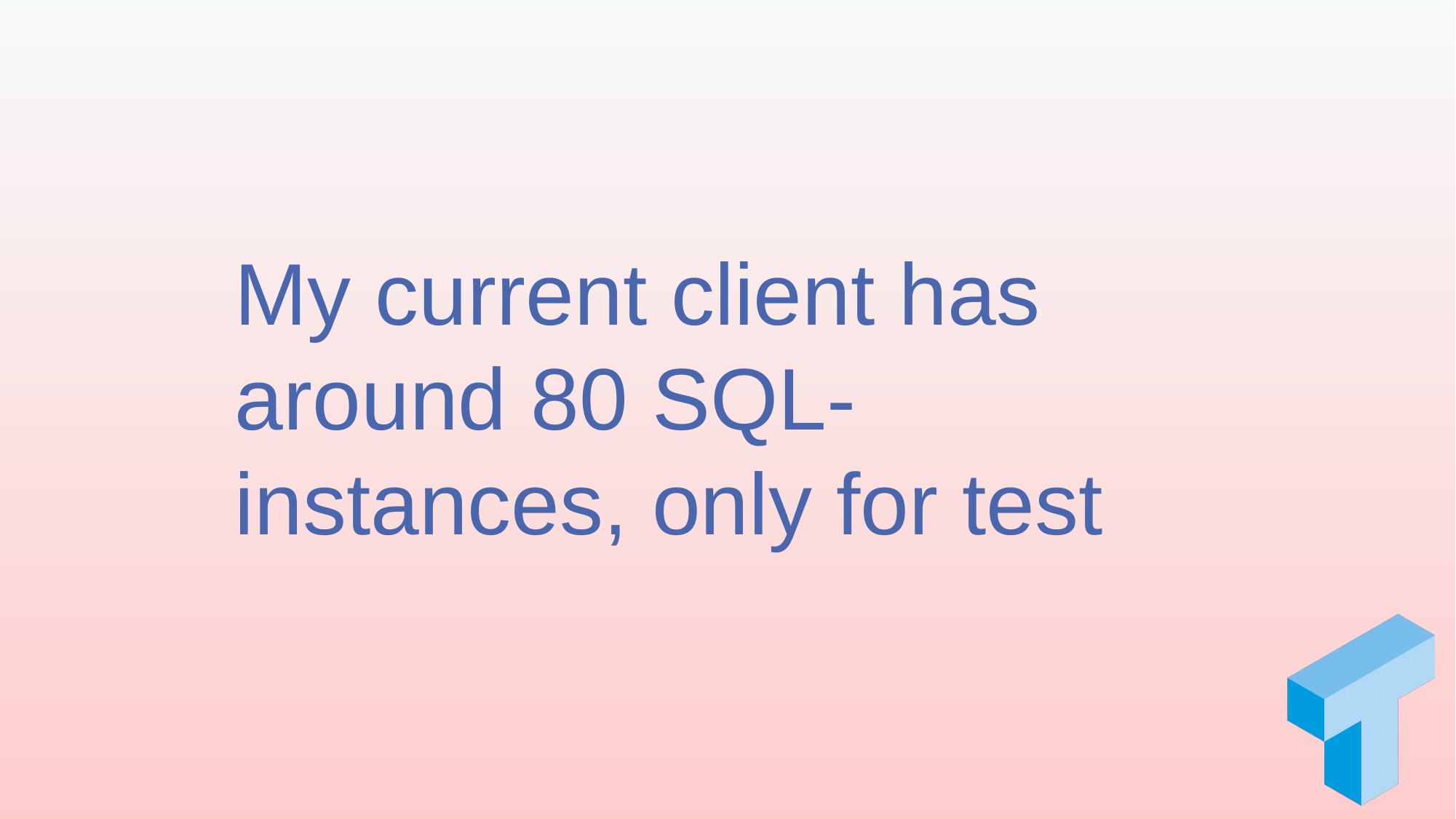

My current client has around 80 SQL-instances, only for test